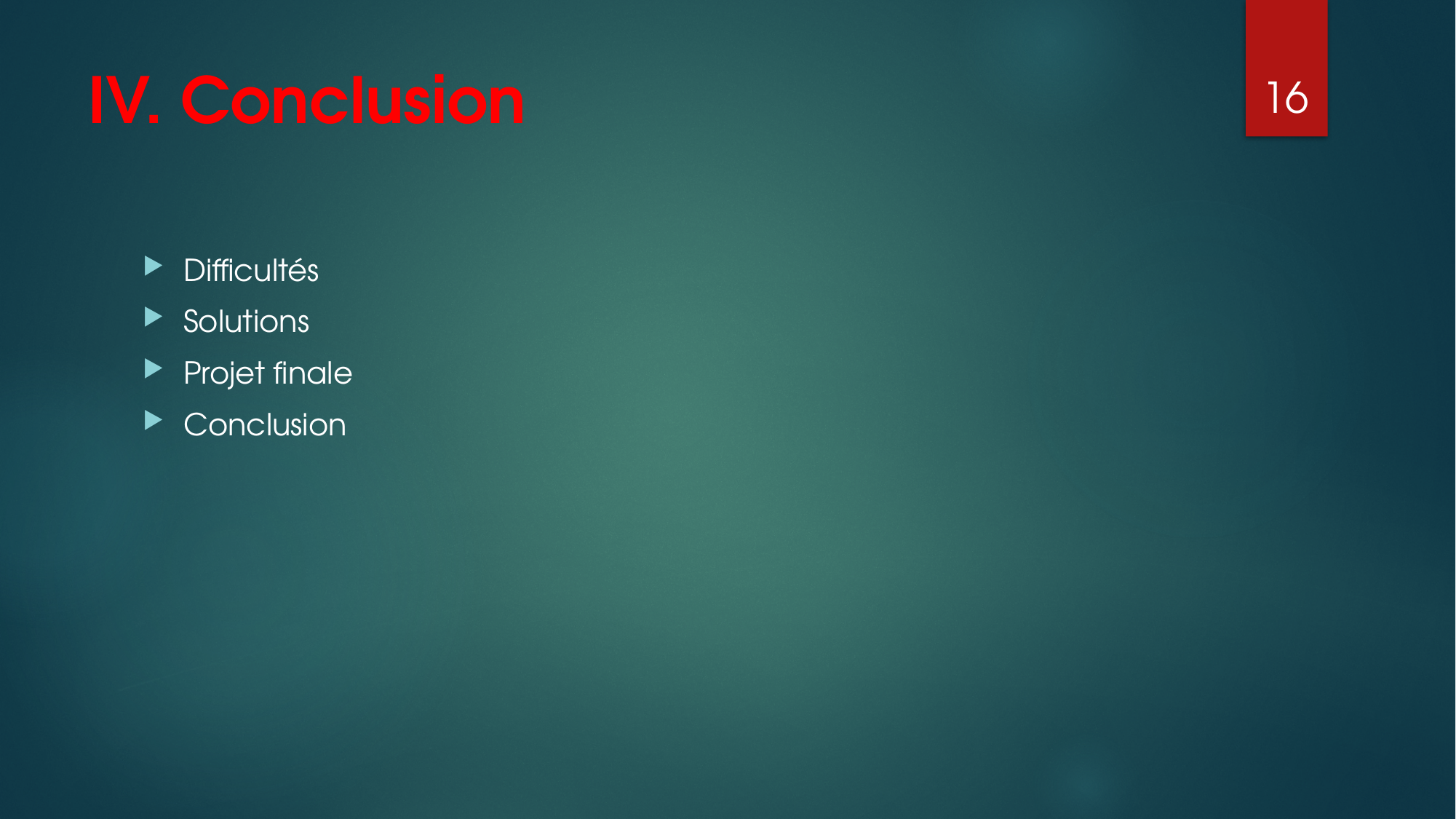

16
# IV. Conclusion
Difficultés
Solutions
Projet finale
Conclusion